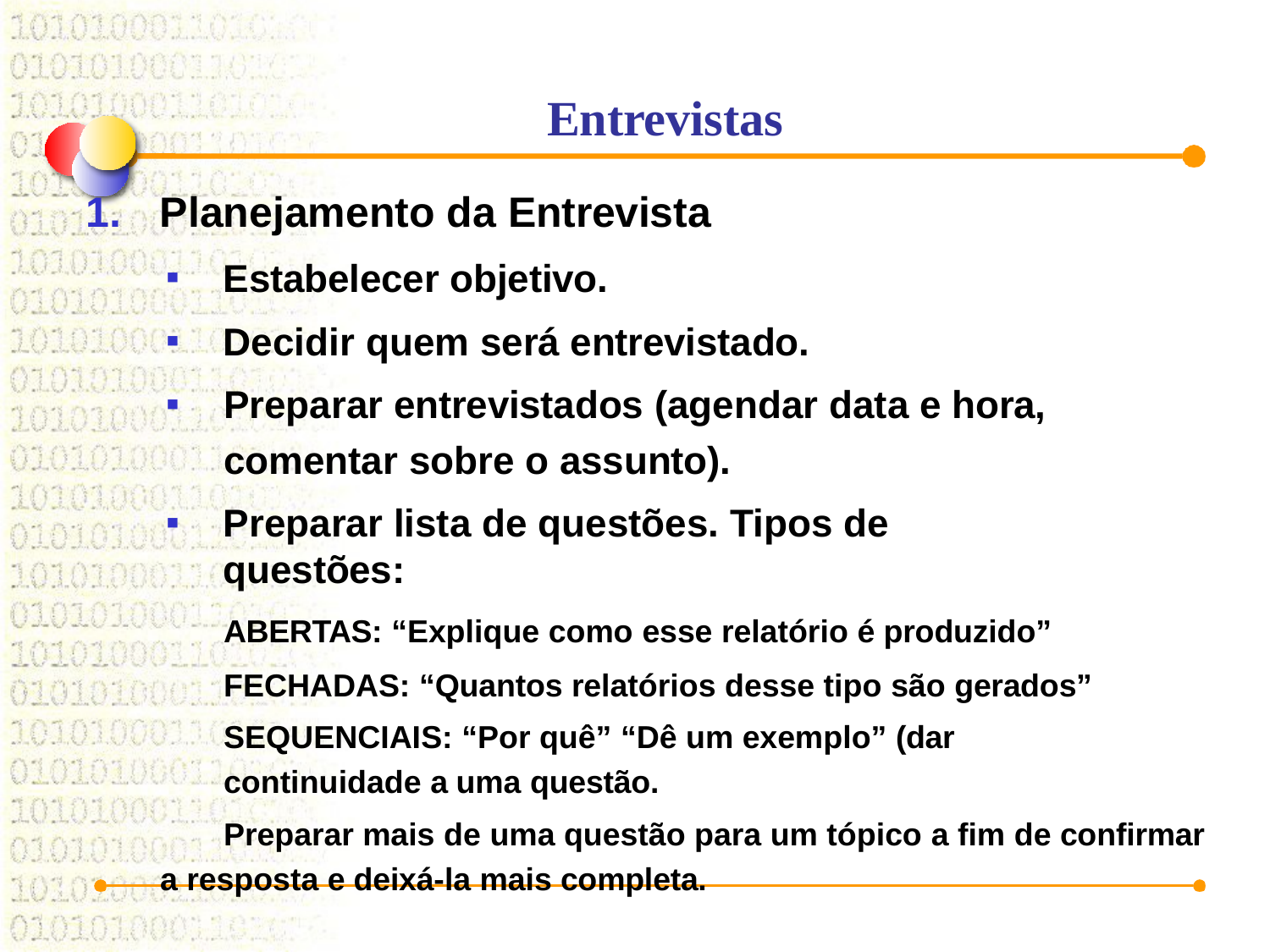

# Entrevistas
Planejamento da Entrevista
Estabelecer objetivo.
Decidir quem será entrevistado.
Preparar entrevistados (agendar data e hora, comentar sobre o assunto).
Preparar lista de questões. Tipos de questões:
ABERTAS: “Explique como esse relatório é produzido” FECHADAS: “Quantos relatórios desse tipo são gerados”
SEQUENCIAIS: “Por quê” “Dê um exemplo” (dar	continuidade a uma questão.
Preparar mais de uma questão para um tópico a fim de confirmar a resposta e deixá-la mais completa.